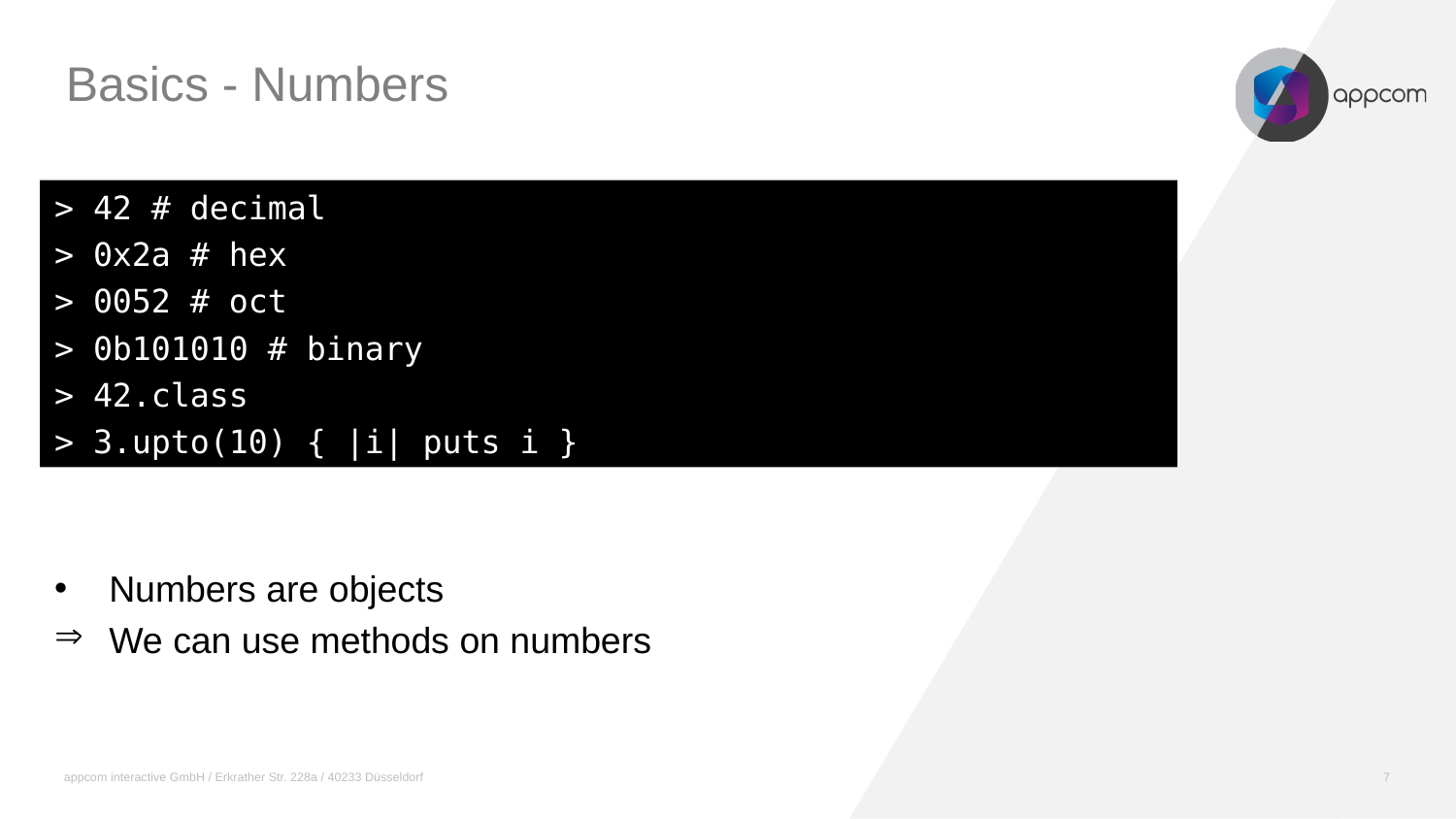

Basics - Numbers
> 42 # decimal
> 0x2a # hex
> 0052 # oct
> 0b101010 # binary
> 42.class
> 3.upto(10) { |i| puts i }
Numbers are objects
We can use methods on numbers

appcom interactive GmbH / Erkrather Str. 228a / 40233 Düsseldorf
7